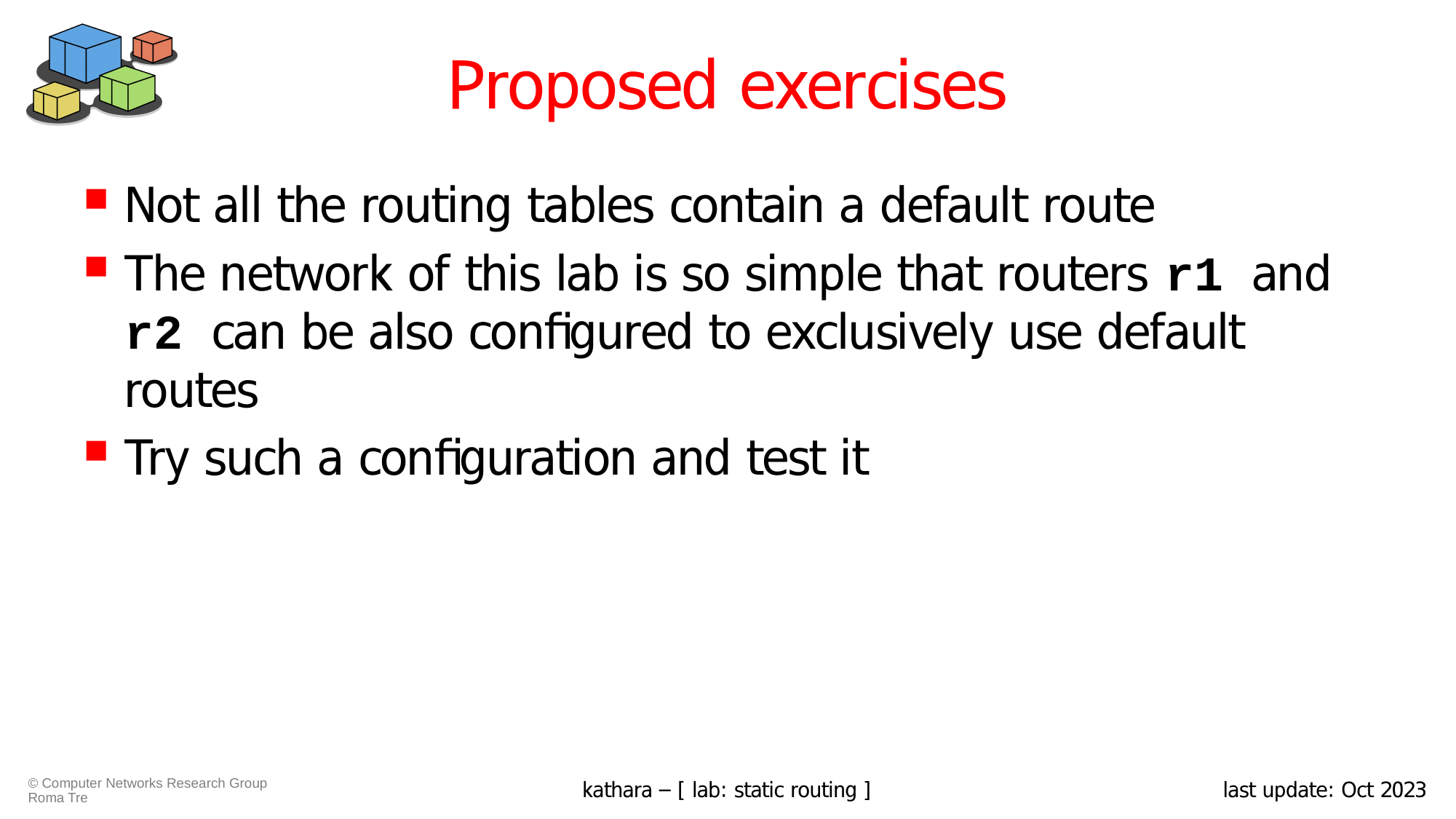

# Proposed exercises
Not all the routing tables contain a default route
The network of this lab is so simple that routers r1 and r2 can be also configured to exclusively use default routes
Try such a configuration and test it
kathara – [ lab: static routing ]
last update: Oct 2023